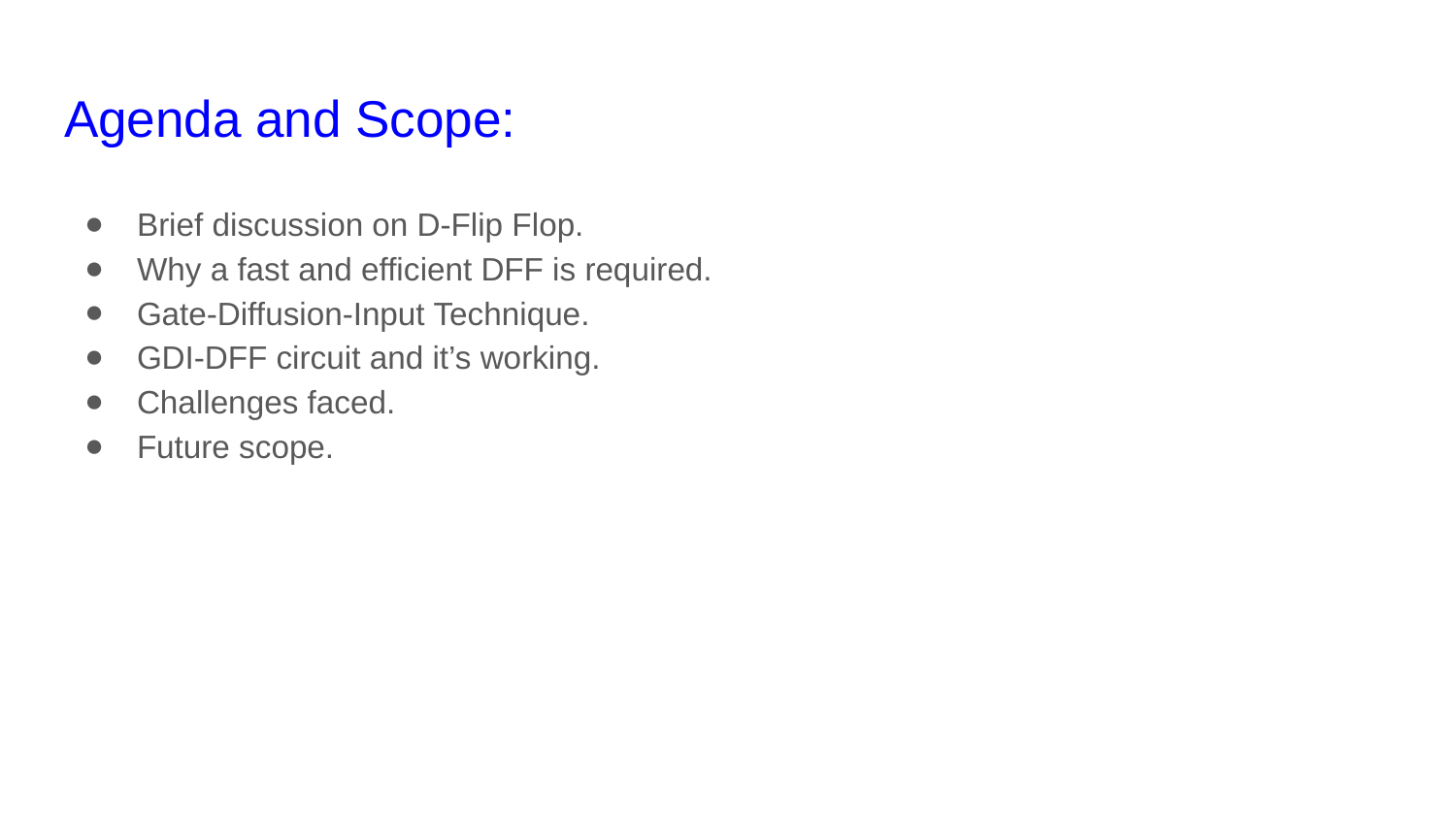

# Agenda and Scope:
Brief discussion on D-Flip Flop.
Why a fast and efficient DFF is required.
Gate-Diffusion-Input Technique.
GDI-DFF circuit and it’s working.
Challenges faced.
Future scope.